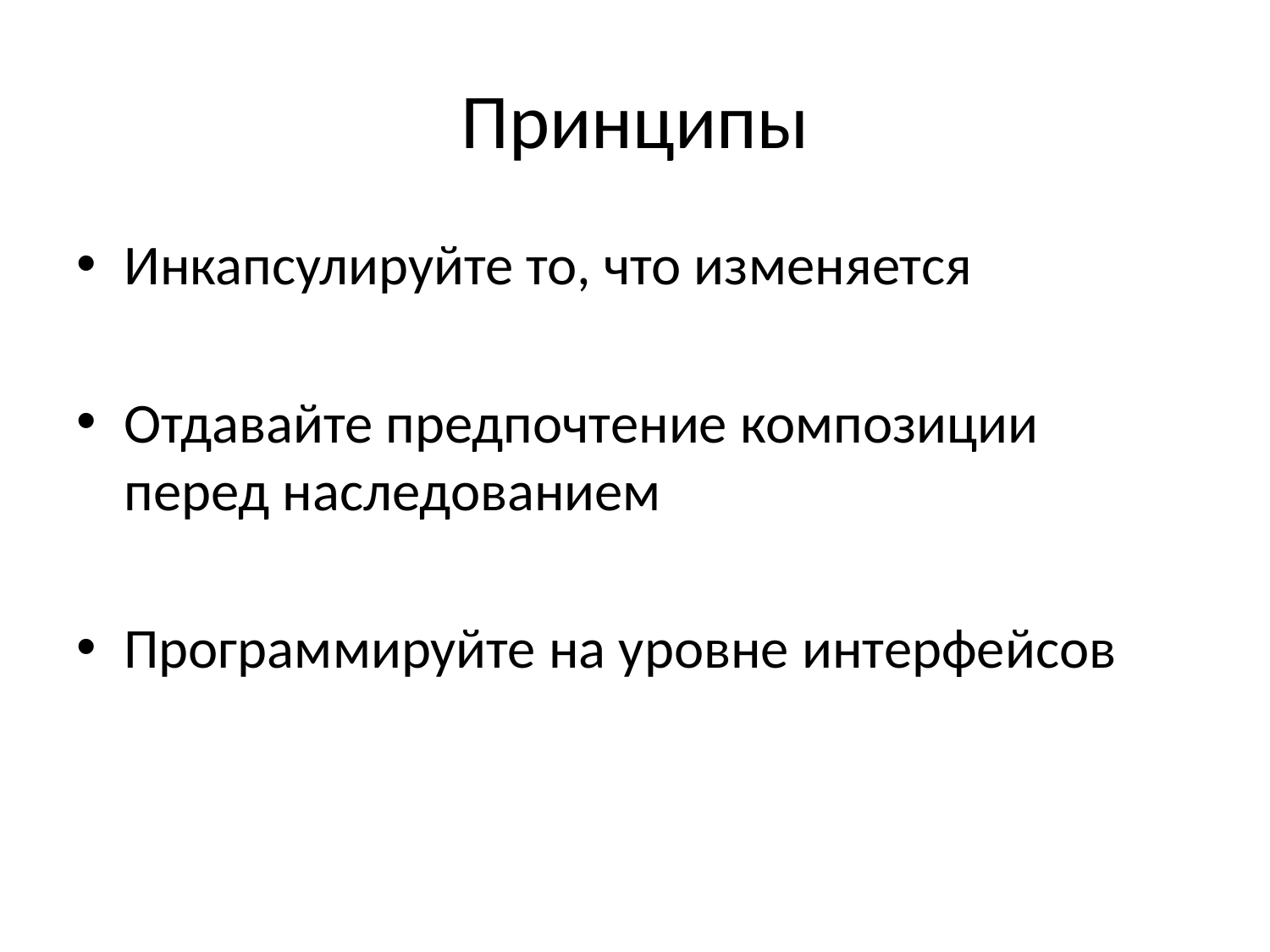

# Принципы
Инкапсулируйте то, что изменяется

Отдавайте предпочтение композиции перед наследованием

Программируйте на уровне интерфейсов